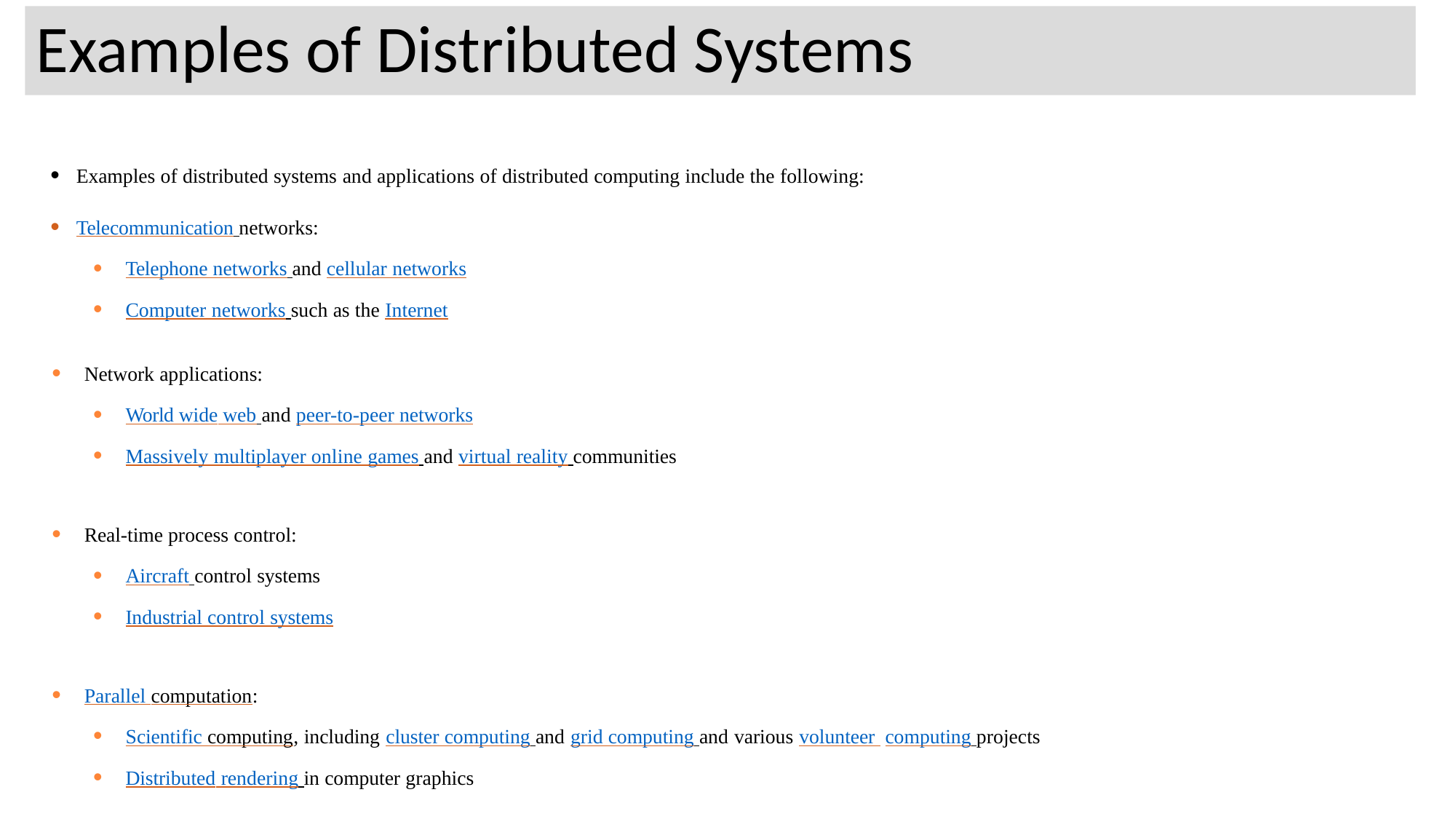

# Examples of Distributed Systems
Examples of distributed systems and applications of distributed computing include the following:

Telecommunication networks:
Telephone networks and cellular networks
Computer networks such as the Internet

Network applications:
World wide web and peer-to-peer networks
Massively multiplayer online games and virtual reality communities

Real-time process control:
Aircraft control systems
Industrial control systems

Parallel computation:
Scientific computing, including cluster computing and grid computing and various volunteer  computing projects
Distributed rendering in computer graphics